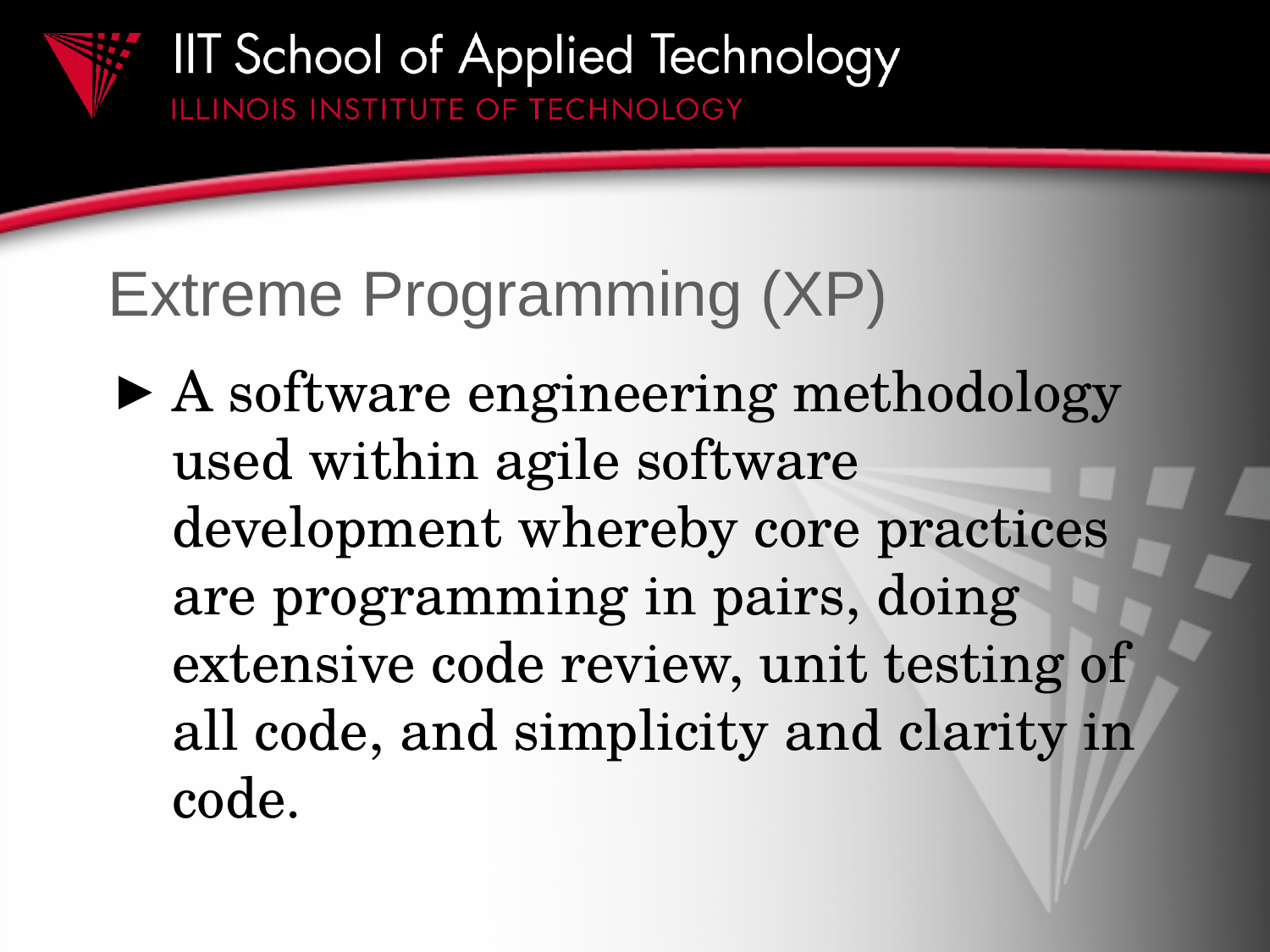

# Extreme Programming (XP)
A software engineering methodology used within agile software development whereby core practices are programming in pairs, doing extensive code review, unit testing of all code, and simplicity and clarity in code.